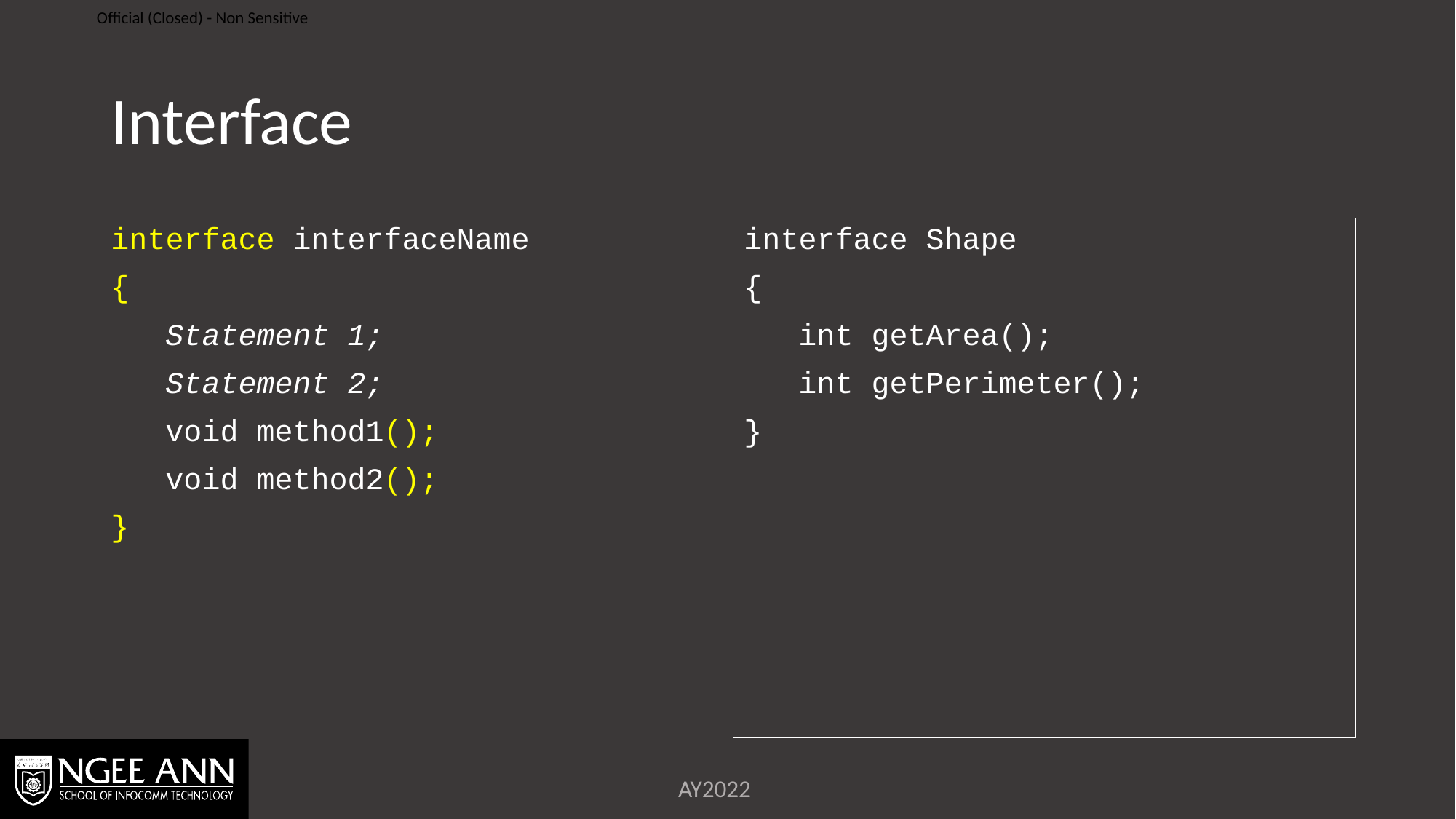

# Interface
interface interfaceName
{
Statement 1;
Statement 2;
void method1();
void method2();
}
interface Shape
{
int getArea();
int getPerimeter();
}